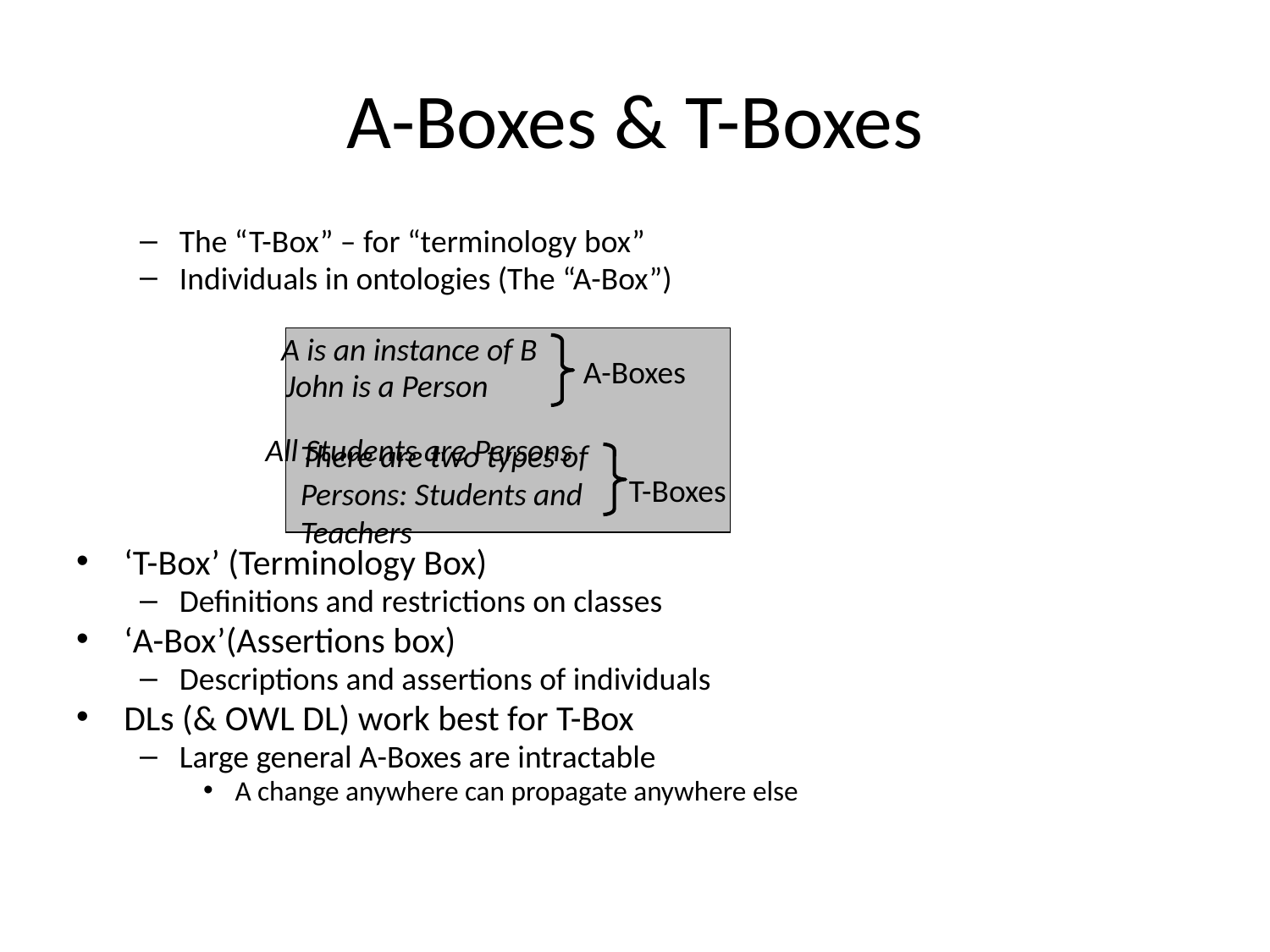

# A-Boxes & T-Boxes
The “T-Box” – for “terminology box”
Individuals in ontologies (The “A-Box”)

‘T-Box’ (Terminology Box)
Definitions and restrictions on classes
‘A-Box’(Assertions box)
Descriptions and assertions of individuals
DLs (& OWL DL) work best for T-Box
Large general A-Boxes are intractable
A change anywhere can propagate anywhere else

A is an instance of B

A-Boxes
John is a Person
All Students are Persons

There are two types of Persons: Students and Teachers
T-Boxes